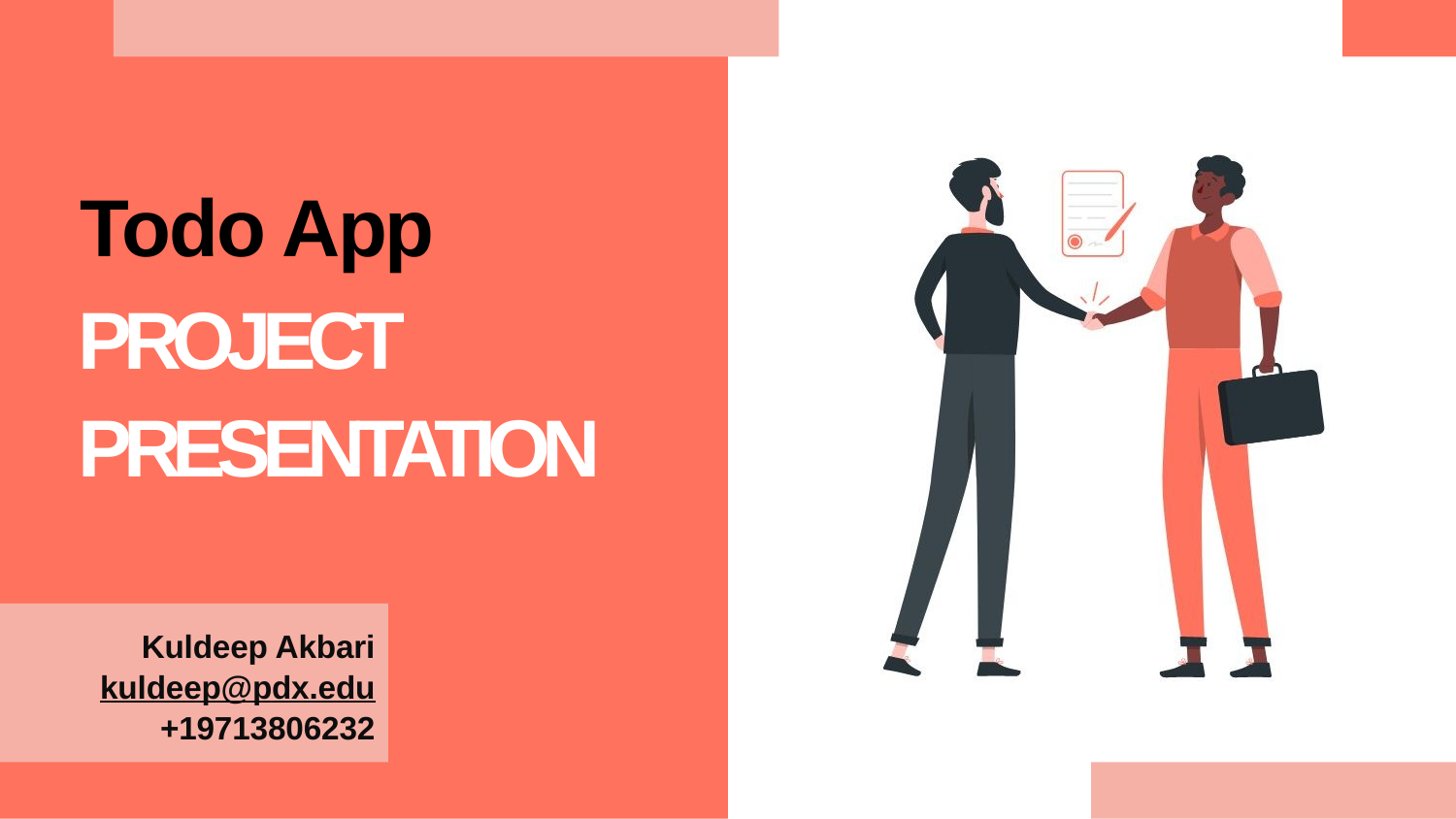

# Todo App
PROJECT  PRESENTATION

Kuldeep Akbari
kuldeep@pdx.edu
+19713806232